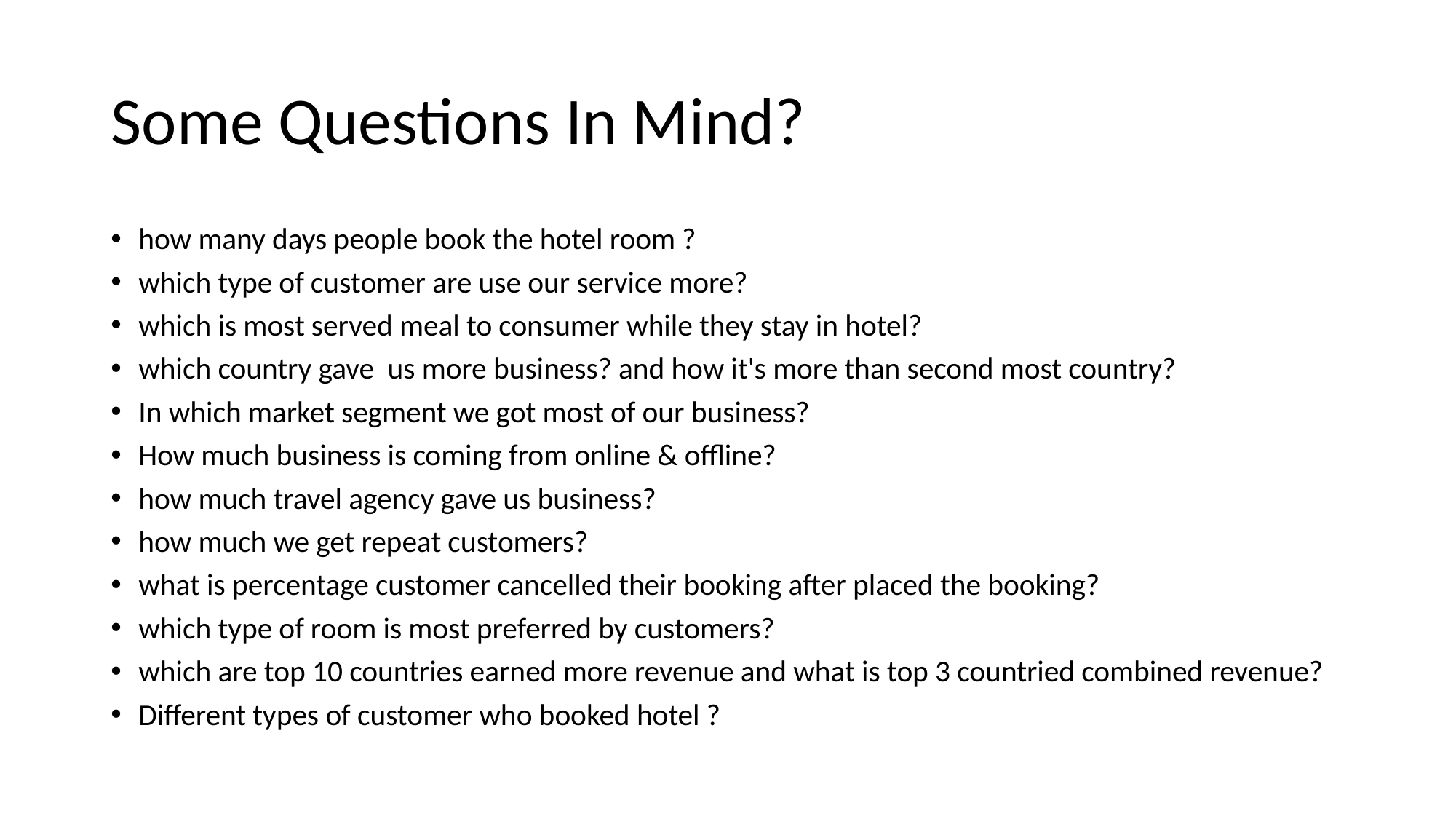

# Some Questions In Mind?
how many days people book the hotel room ?
which type of customer are use our service more?
which is most served meal to consumer while they stay in hotel?
which country gave  us more business? and how it's more than second most country?
In which market segment we got most of our business?
How much business is coming from online & offline?
how much travel agency gave us business?
how much we get repeat customers?
what is percentage customer cancelled their booking after placed the booking?
which type of room is most preferred by customers?
which are top 10 countries earned more revenue and what is top 3 countried combined revenue?
Different types of customer who booked hotel ?